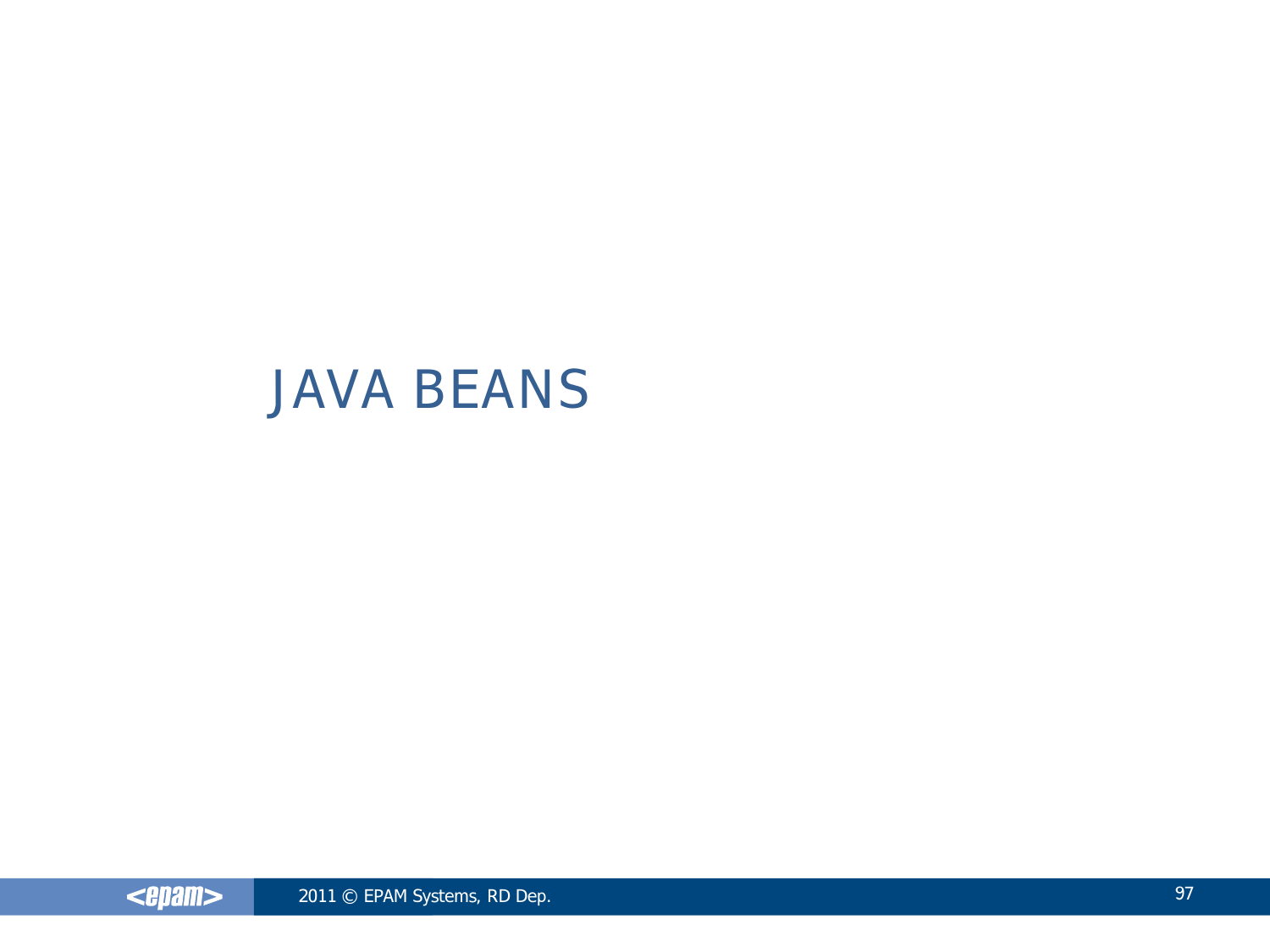

# JaVa beans
97
2011 © EPAM Systems, RD Dep.